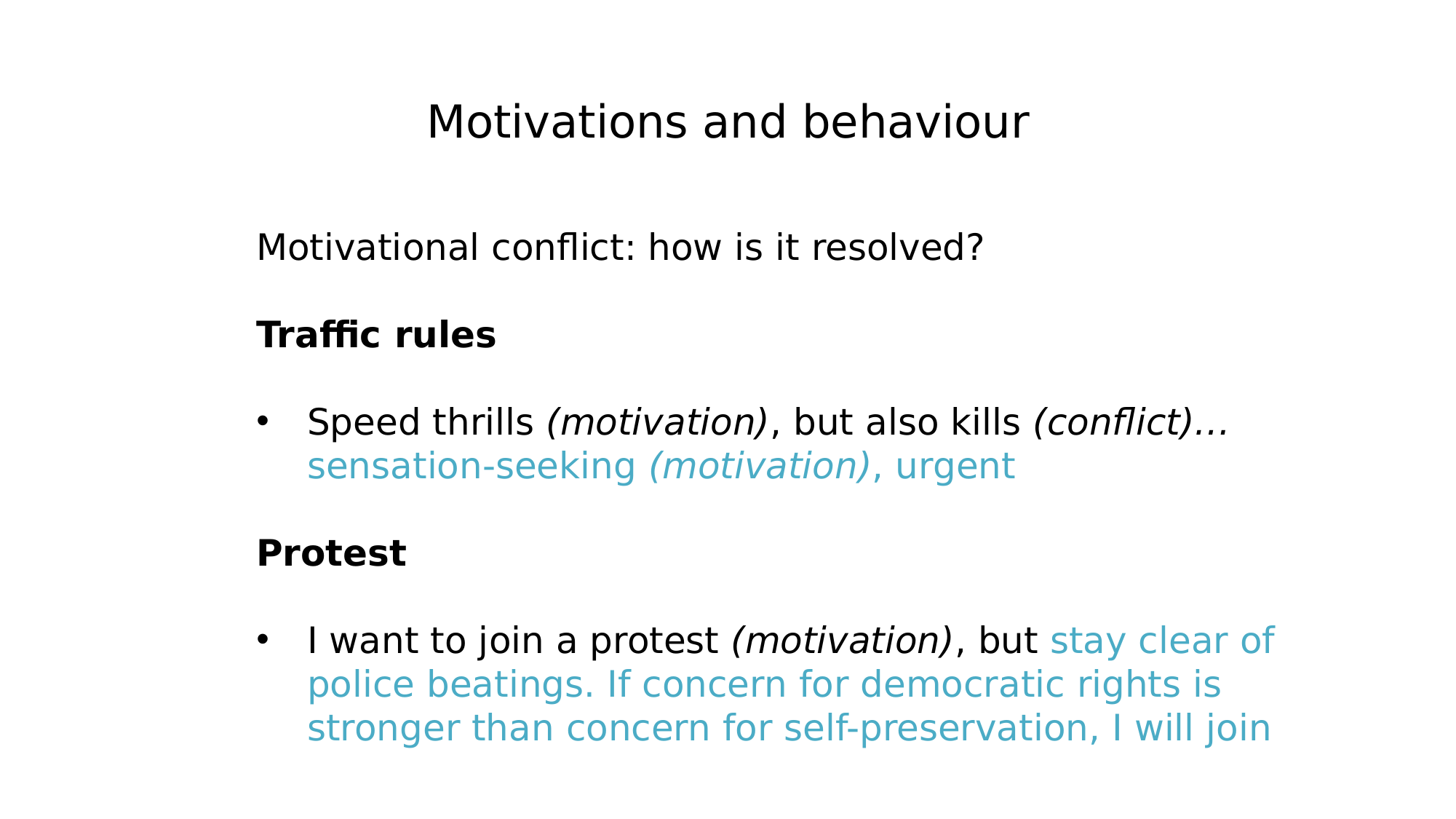

# Motivations and behaviour
Motivational conflict: how is it resolved?

Traffic rules

Speed thrills (motivation), but also kills (conflict)… sensation-seeking (motivation), urgent

Protest

I want to join a protest (motivation), but stay clear of police beatings. If concern for democratic rights is stronger than concern for self-preservation, I will join